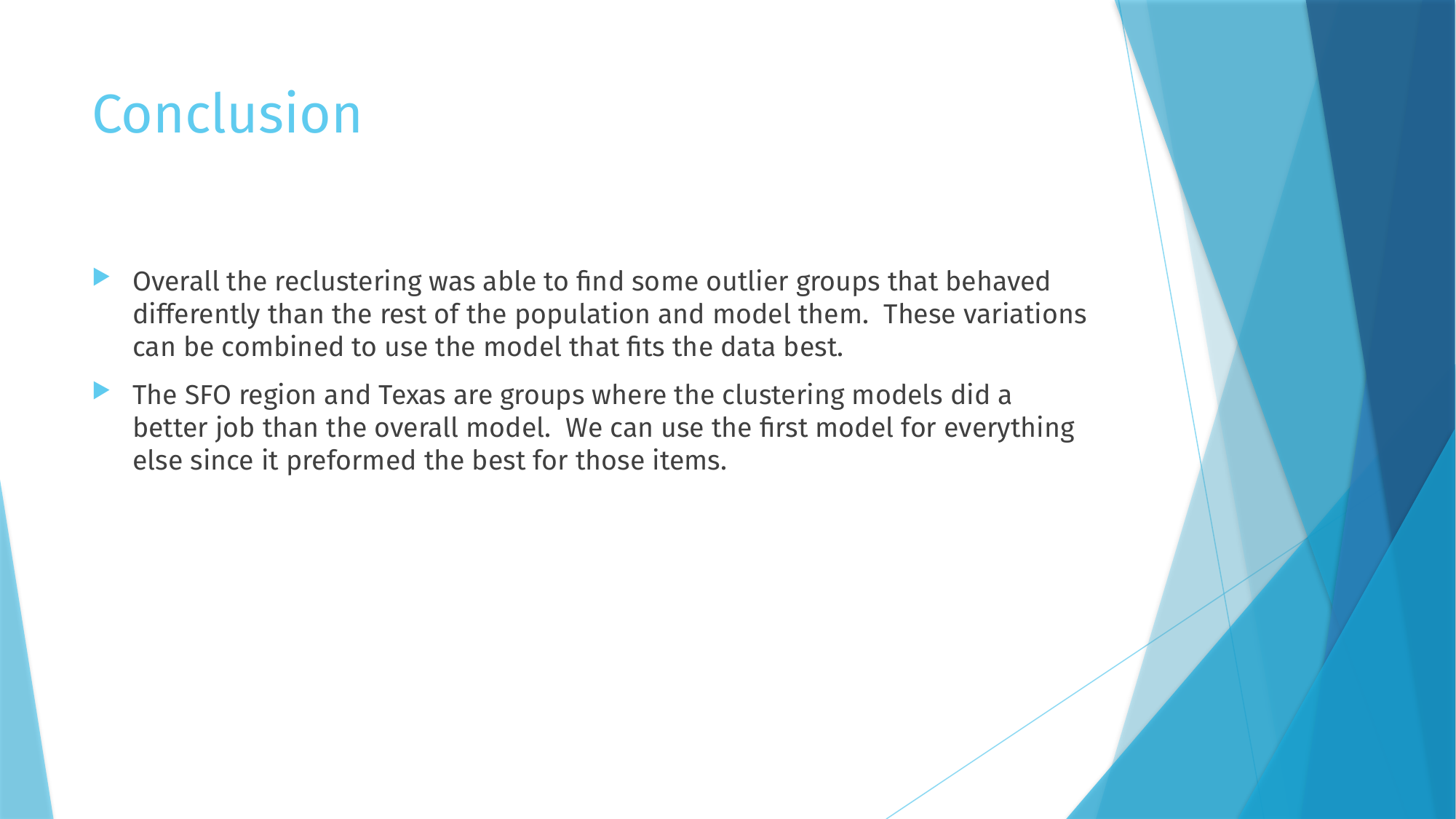

# Conclusion
Overall the reclustering was able to find some outlier groups that behaved differently than the rest of the population and model them.  These variations can be combined to use the model that fits the data best.
The SFO region and Texas are groups where the clustering models did a better job than the overall model.  We can use the first model for everything else since it preformed the best for those items.